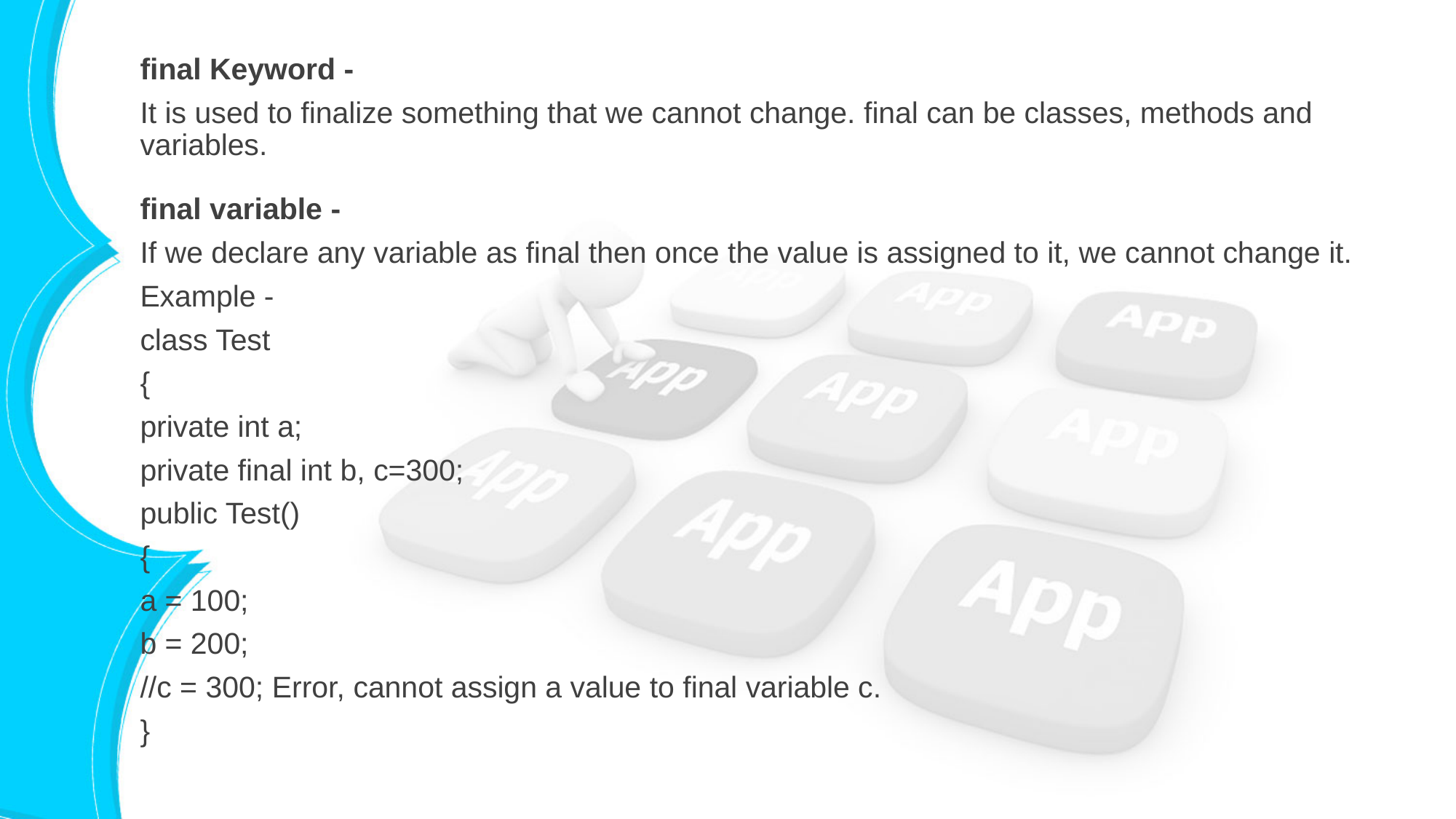

final Keyword -
It is used to finalize something that we cannot change. final can be classes, methods and variables.
final variable -
If we declare any variable as final then once the value is assigned to it, we cannot change it.
Example -
class Test
{
private int a;
private final int b, c=300;
public Test()
{
a = 100;
b = 200;
//c = 300; Error, cannot assign a value to final variable c.
}